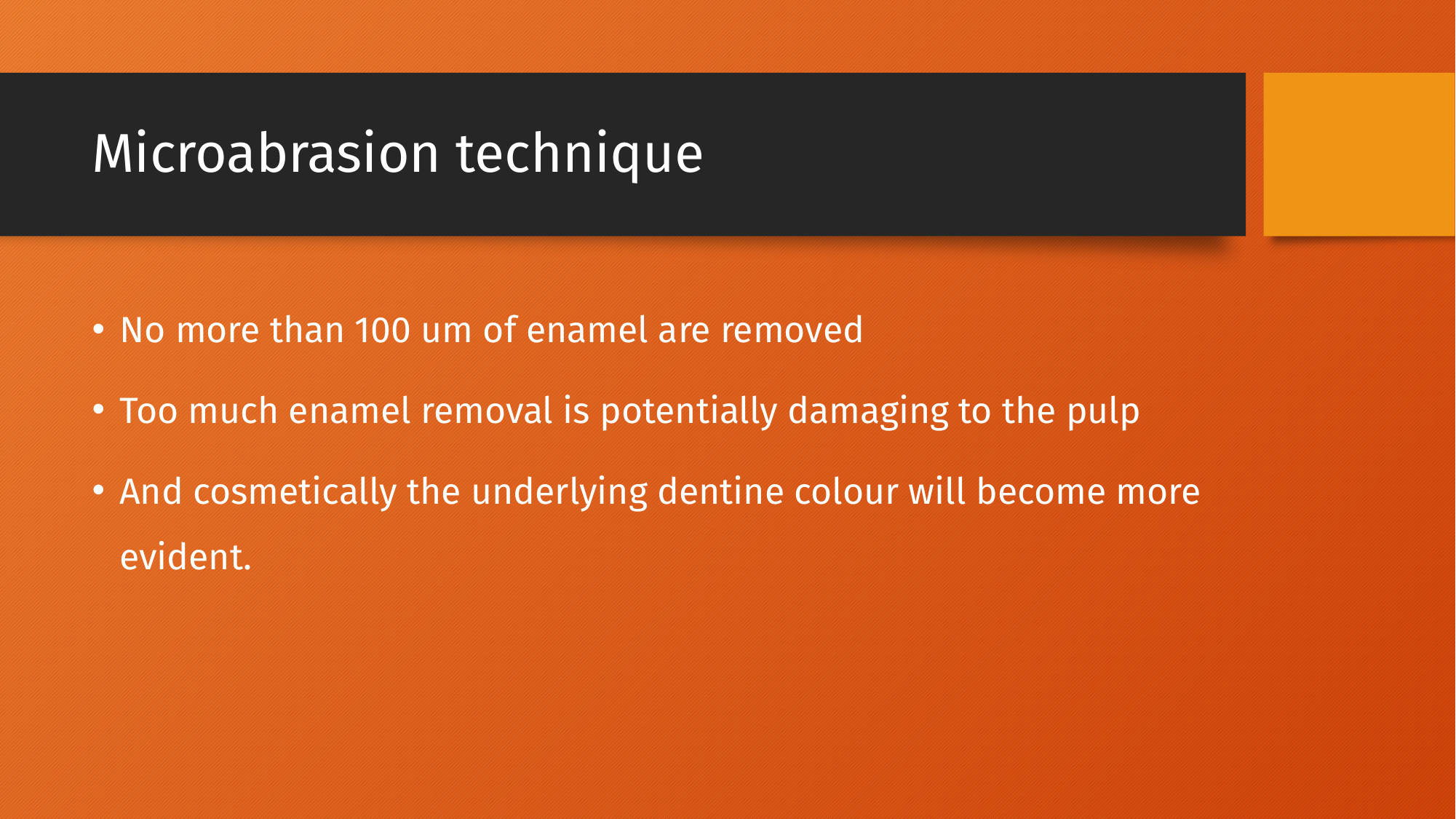

# Microabrasion technique
No more than 100 um of enamel are removed
Too much enamel removal is potentially damaging to the pulp
And cosmetically the underlying dentine colour will become more evident.